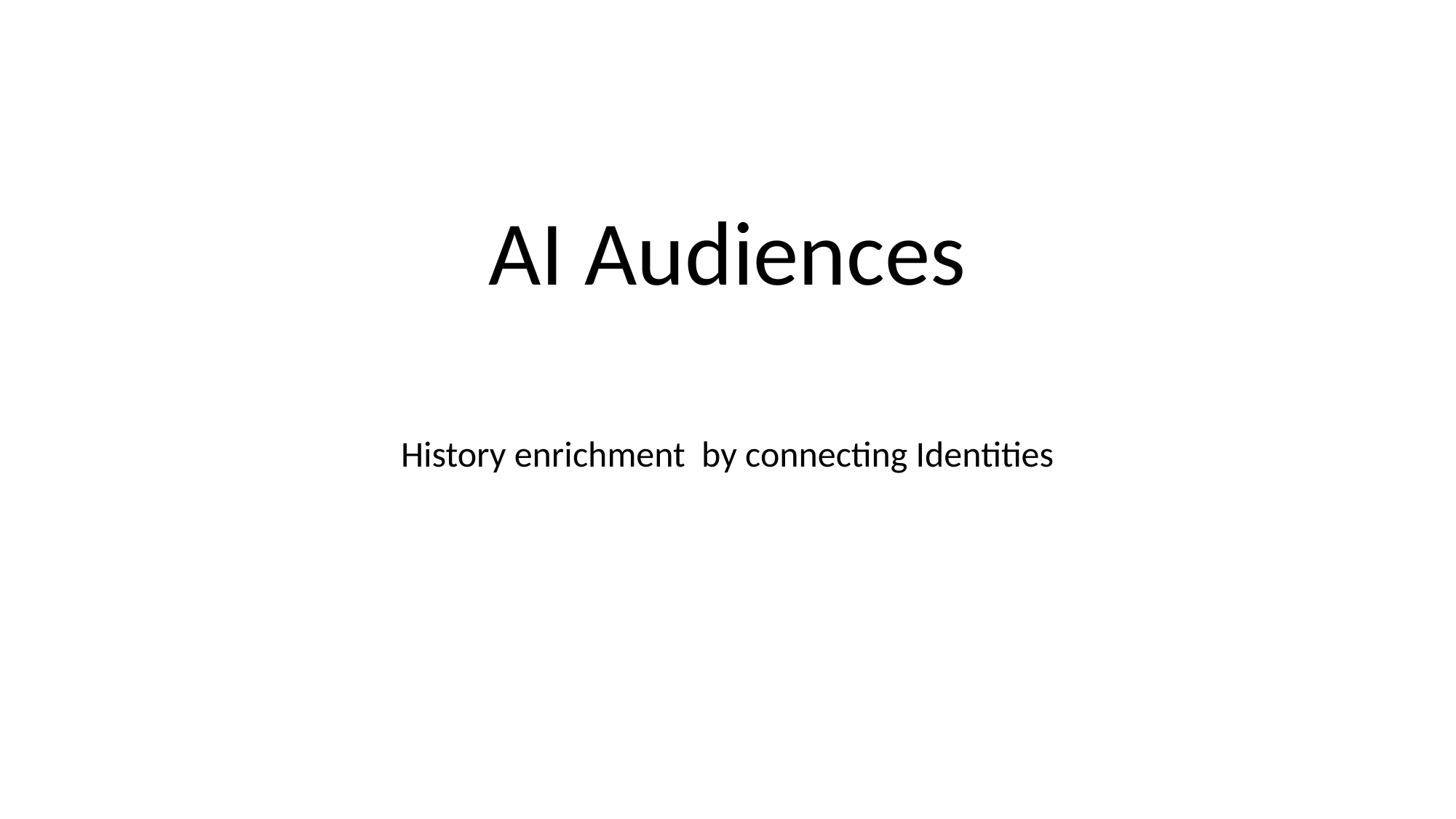

# AI Audiences
History enrichment  by connecting Identities